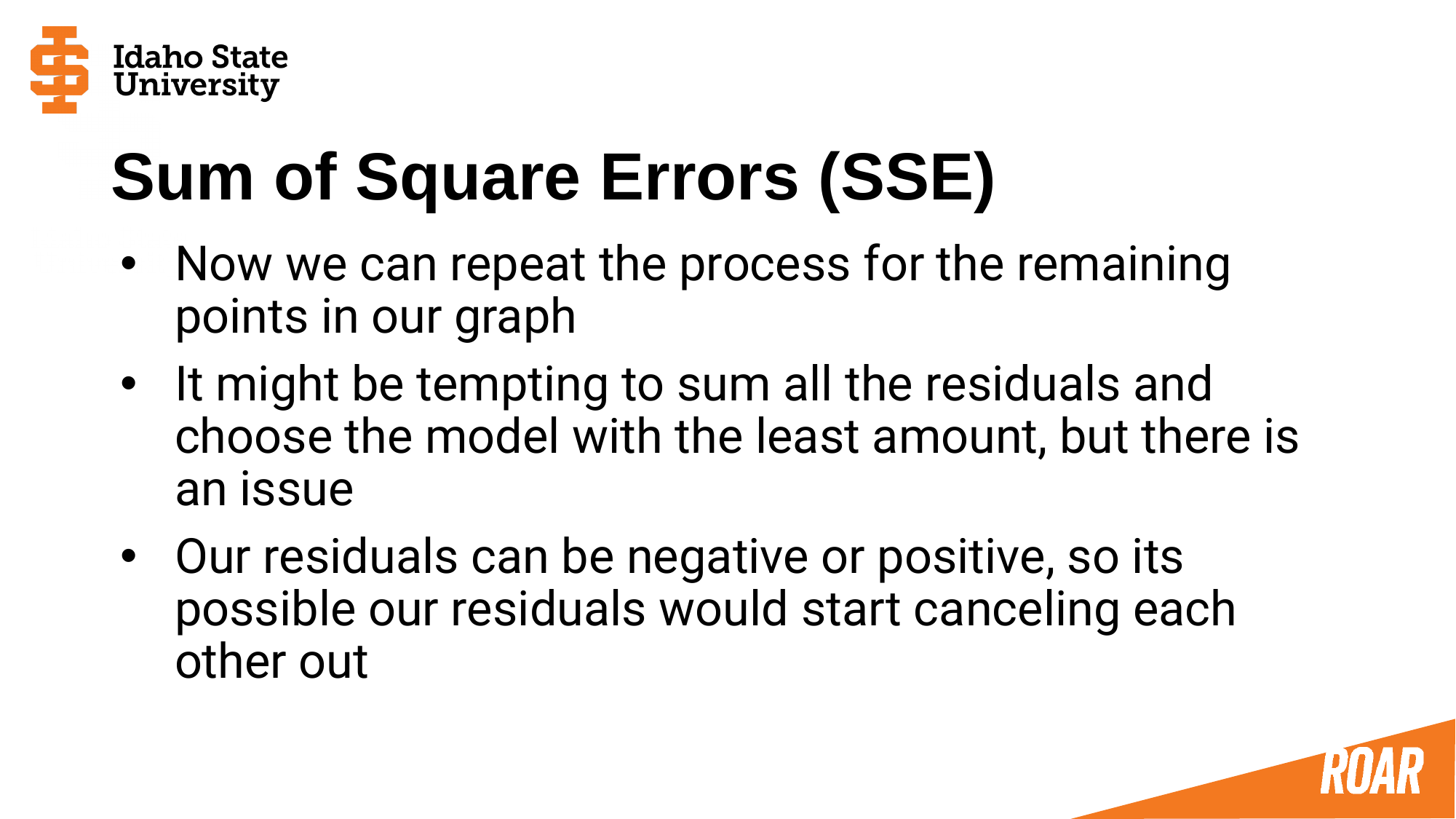

# Sum of Square Errors (SSE)
Now we can repeat the process for the remaining points in our graph
It might be tempting to sum all the residuals and choose the model with the least amount, but there is an issue
Our residuals can be negative or positive, so its possible our residuals would start canceling each other out